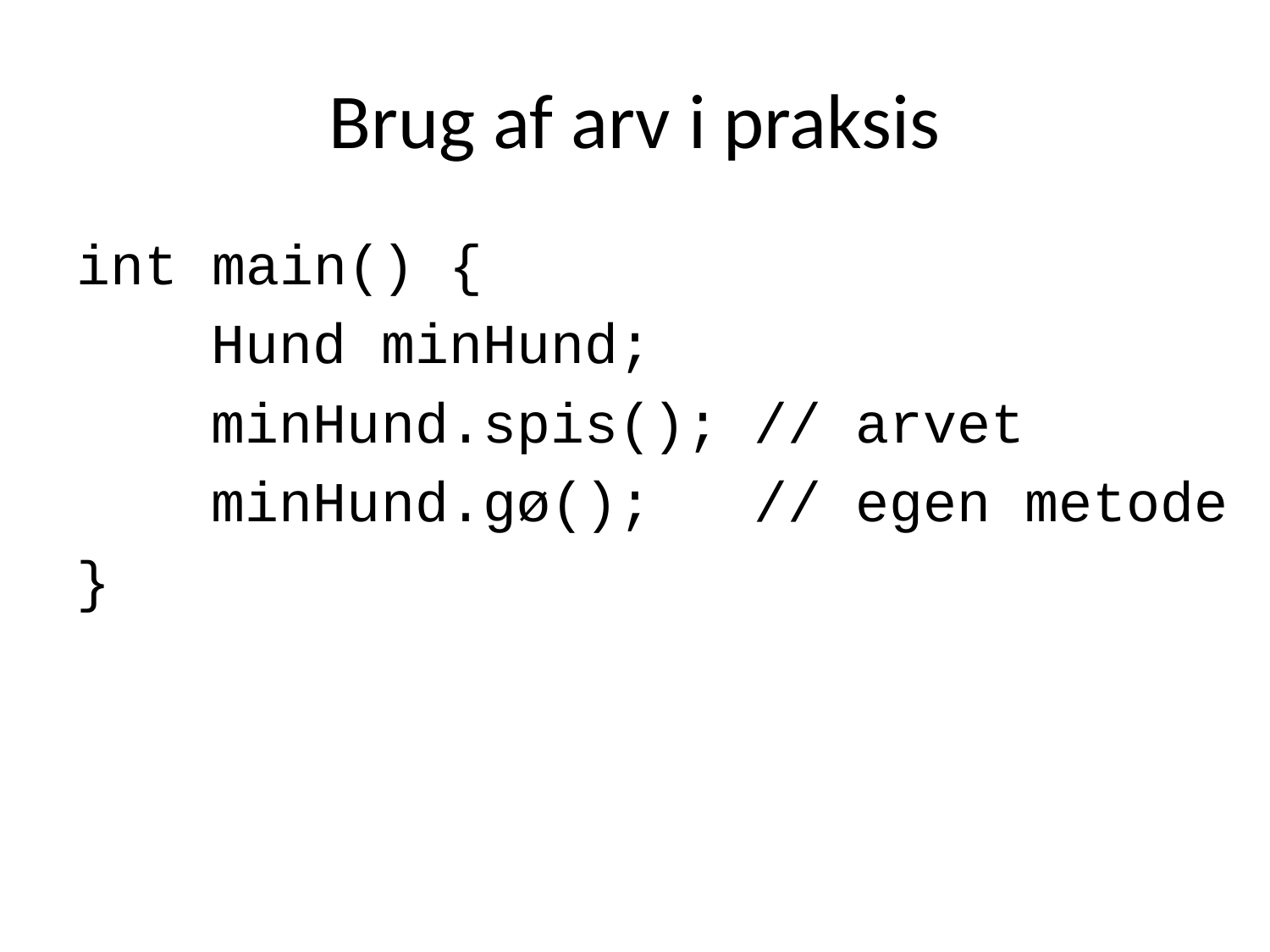

# Brug af arv i praksis
int main() {
    Hund minHund;
    minHund.spis(); // arvet
    minHund.gø();   // egen metode
}